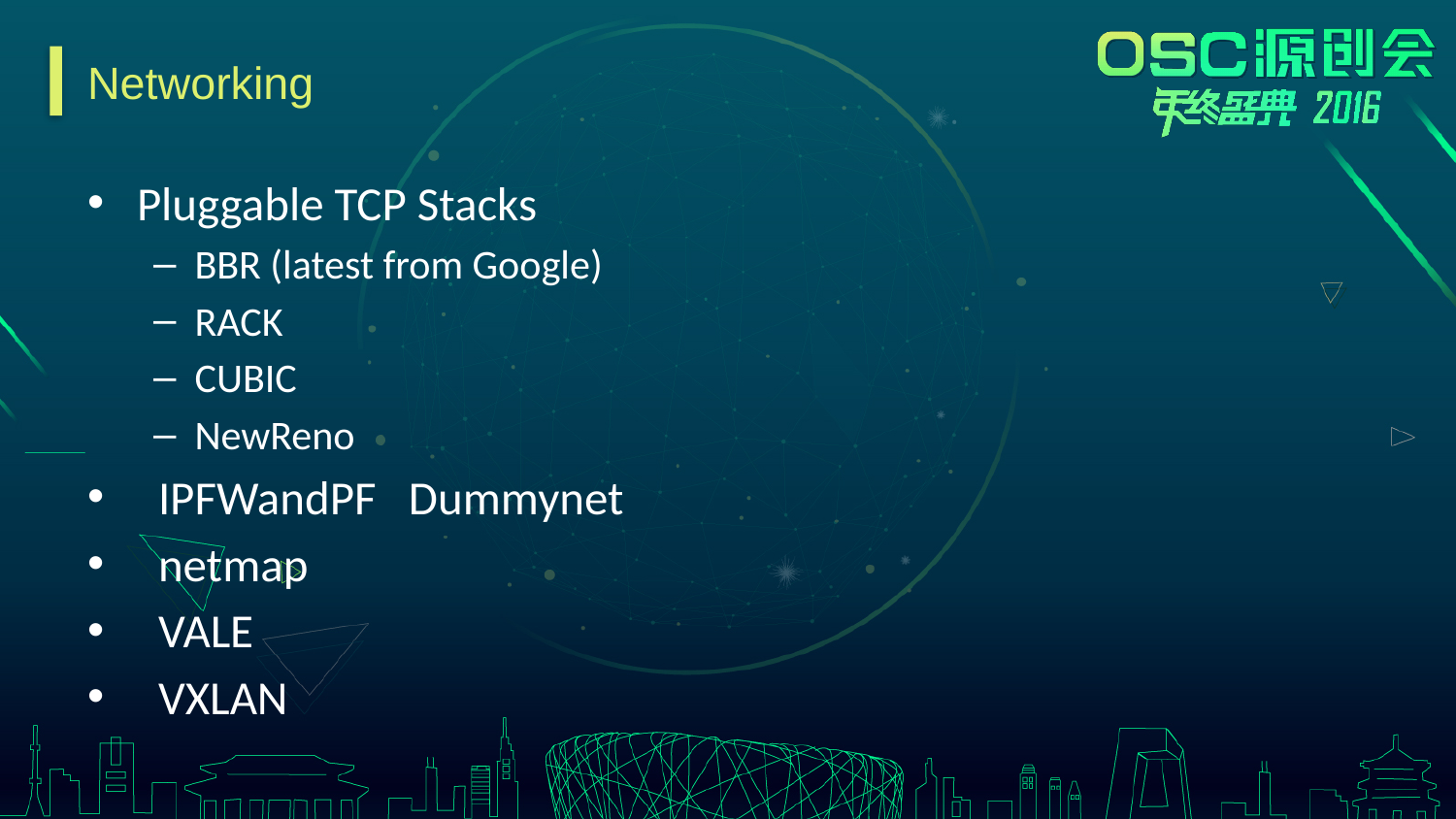

# Networking
Pluggable TCP Stacks
BBR (latest from Google)
RACK
CUBIC
NewReno
  IPFWandPF   Dummynet
  netmap
  VALE
  VXLAN